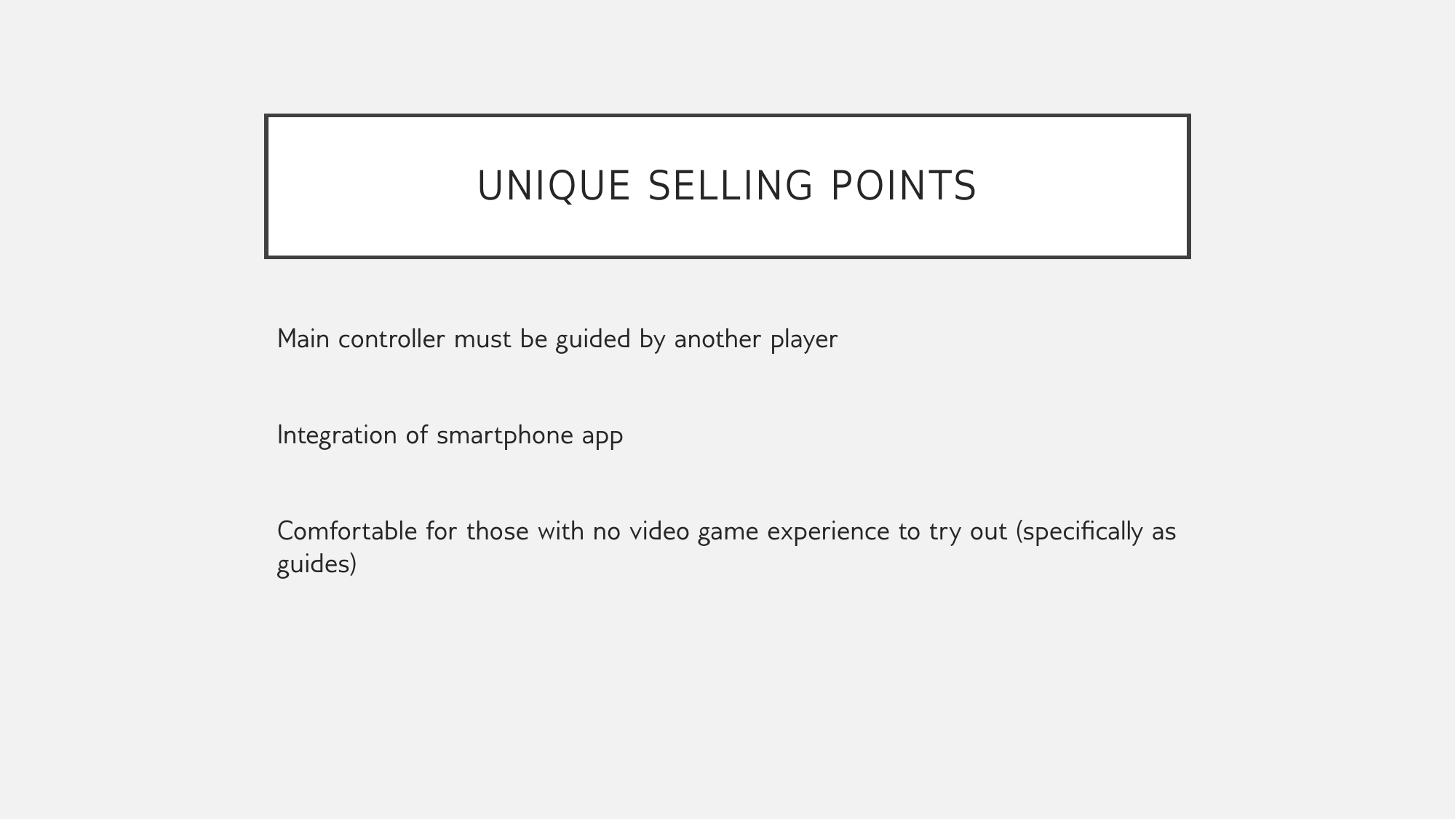

# Unique Selling Points
Main controller must be guided by another player

Integration of smartphone app

Comfortable for those with no video game experience to try out (specifically as guides)